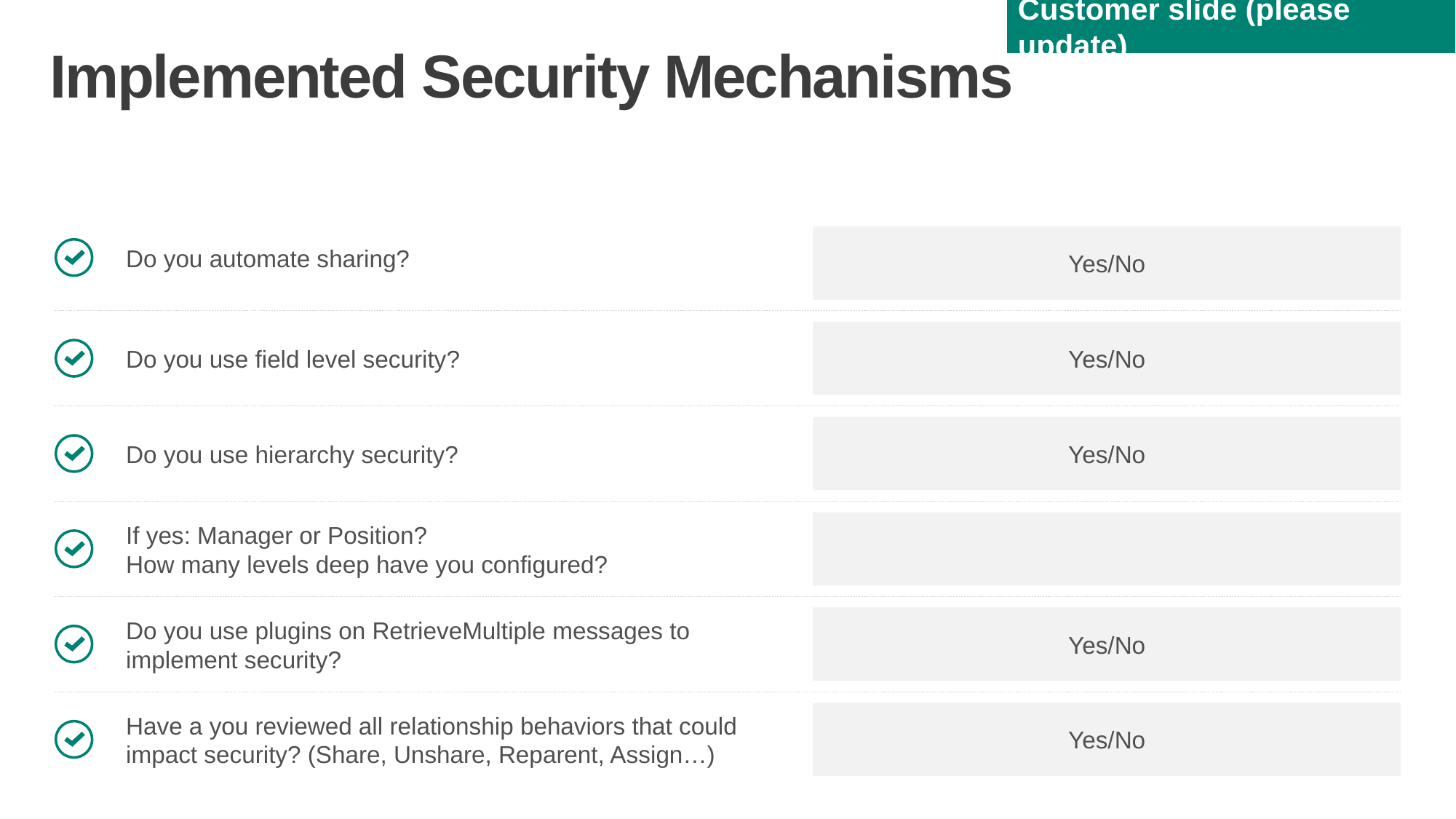

Customer slide (please update)
# Implemented Security Mechanisms
Yes/No
Do you automate sharing?

Yes/No
Do you use field level security?

Yes/No
Do you use hierarchy security?

If yes: Manager or Position?
How many levels deep have you configured?

Yes/No
Do you use plugins on RetrieveMultiple messages to implement security?

Yes/No
Have a you reviewed all relationship behaviors that could impact security? (Share, Unshare, Reparent, Assign…)